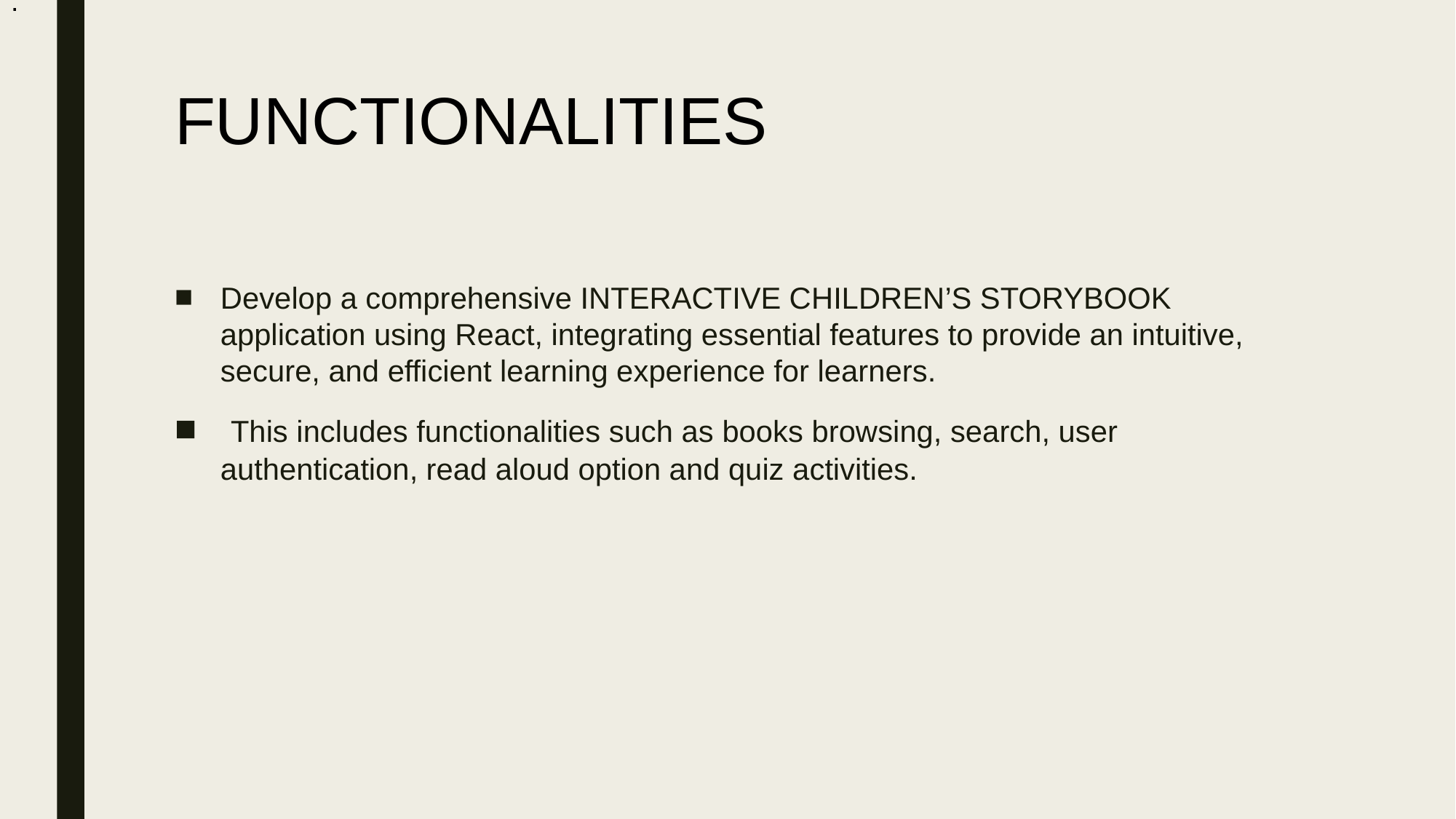

.
# FUNCTIONALITIES
Develop a comprehensive INTERACTIVE CHILDREN’S STORYBOOK application using React, integrating essential features to provide an intuitive, secure, and efficient learning experience for learners.
 This includes functionalities such as books browsing, search, user authentication, read aloud option and quiz activities.